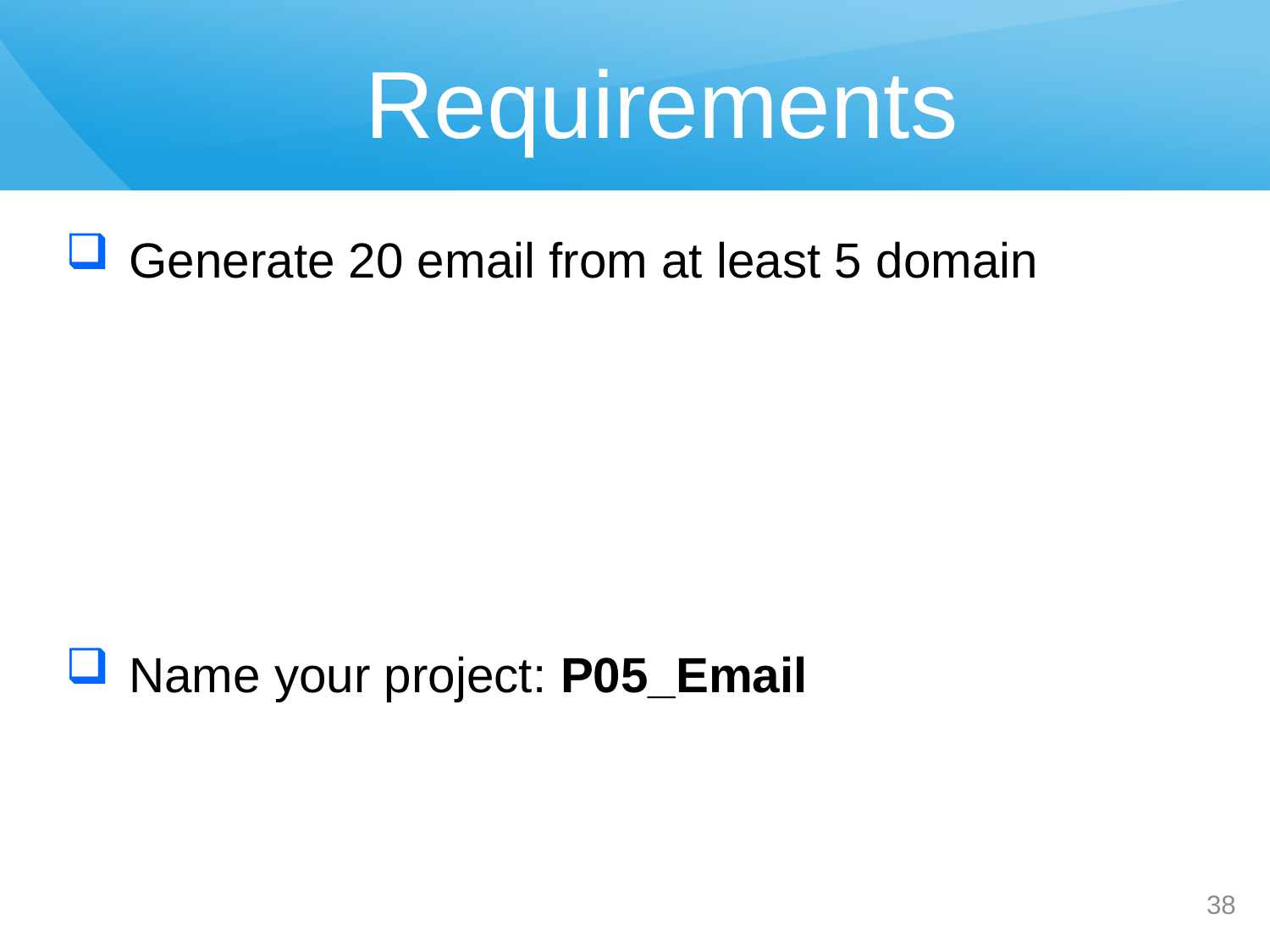

# Requirements
Generate 20 email from at least 5 domain

Name your project: P05_Email
38